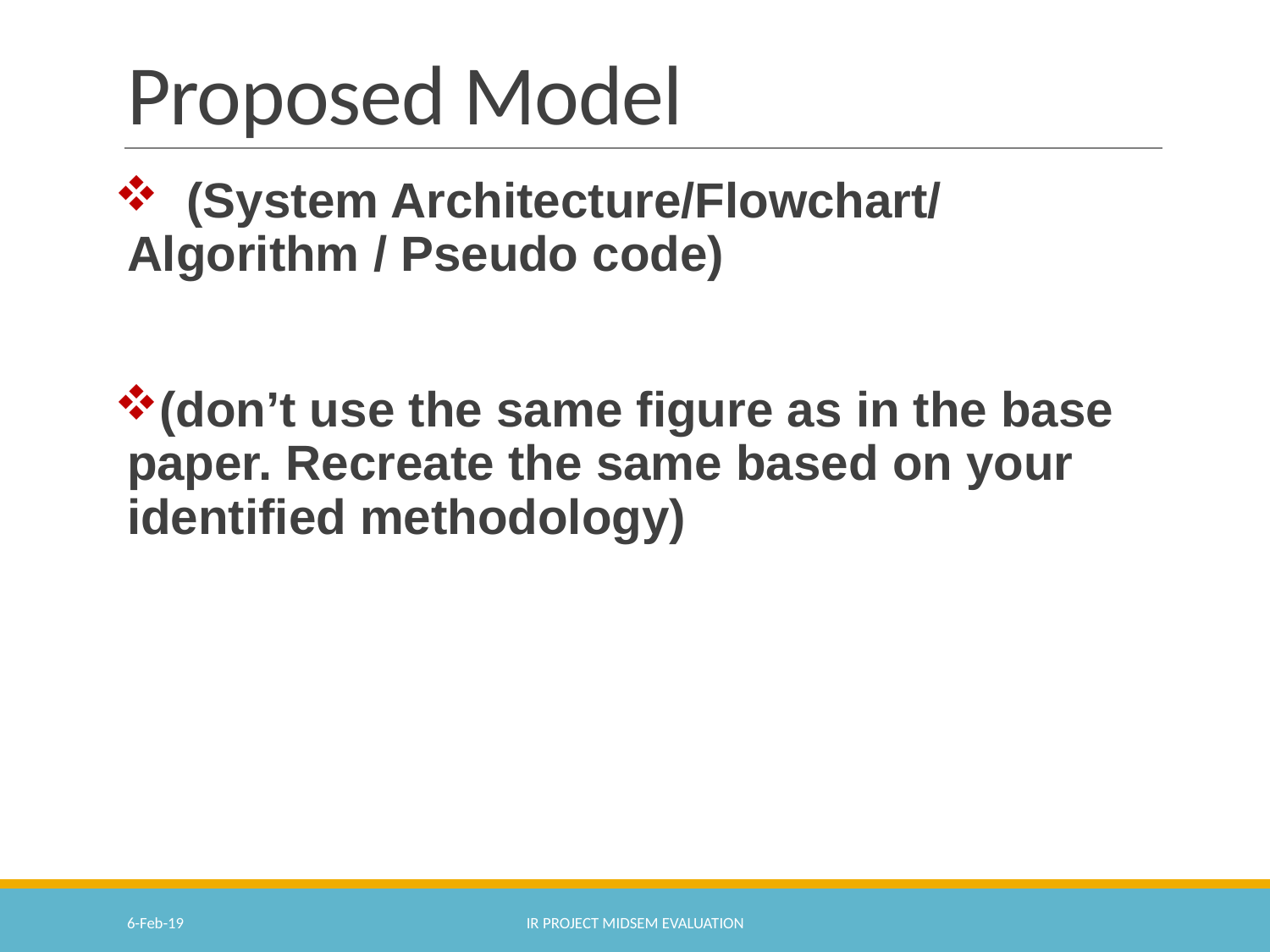

# Proposed Model
  (System Architecture/Flowchart/ Algorithm / Pseudo code)

(don’t use the same figure as in the base paper. Recreate the same based on your identified methodology)
6-Feb-19
IR Project Midsem Evaluation